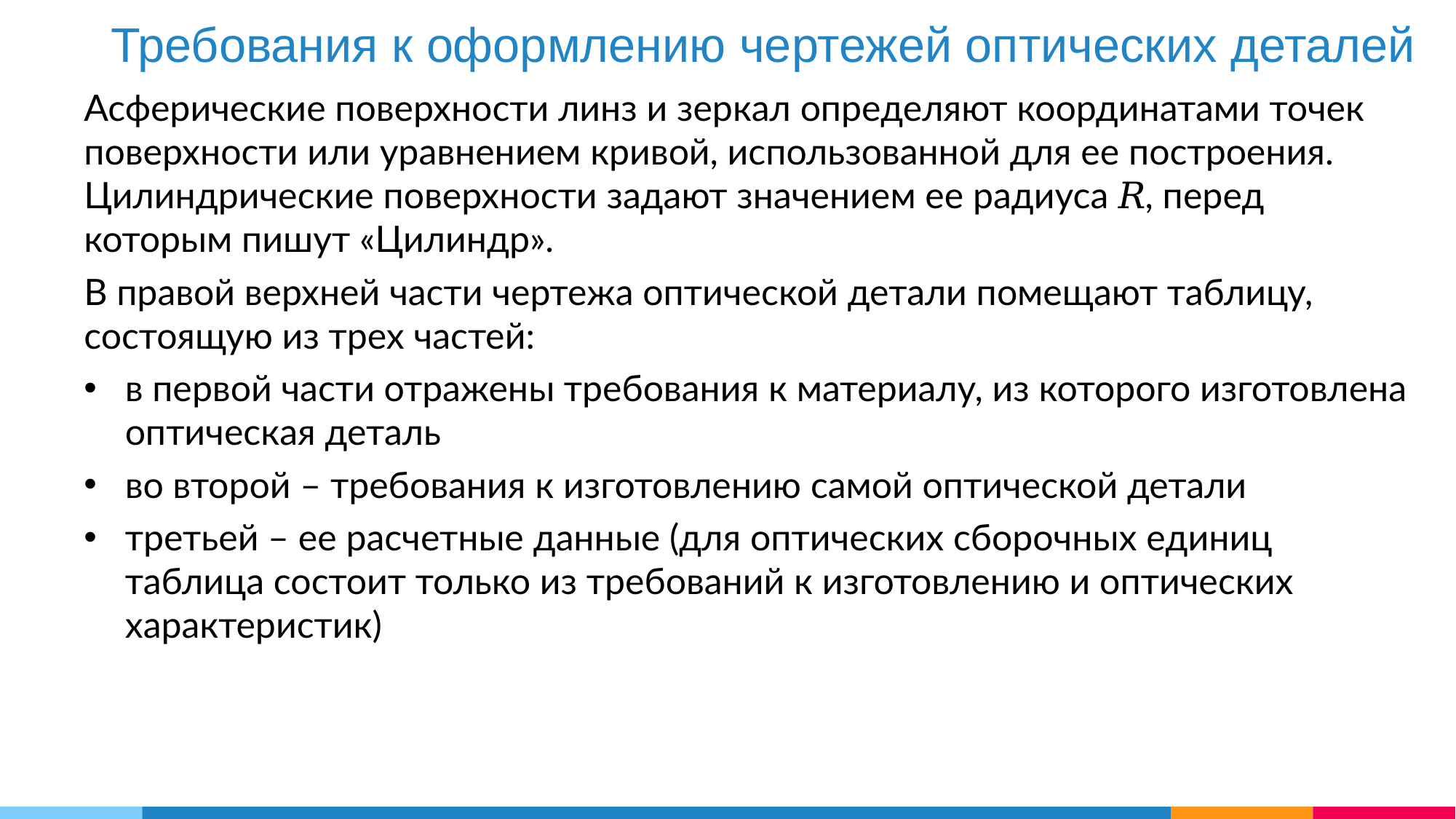

Требования к оформлению чертежей оптических деталей

Асферические поверхности линз и зеркал определяют координатами точек поверхности или уравнением кривой, использованной для ее построения. Цилиндрические поверхности задают значением ее радиуса 𝑅, перед которым пишут «Цилиндр».
В правой верхней части чертежа оптической детали помещают таблицу, состоящую из трех частей:
в первой части отражены требования к материалу, из которого изготовлена оптическая деталь
во второй – требования к изготовлению самой оптической детали
третьей – ее расчетные данные (для оптических сборочных единиц таблица состоит только из требований к изготовлению и оптических характеристик)